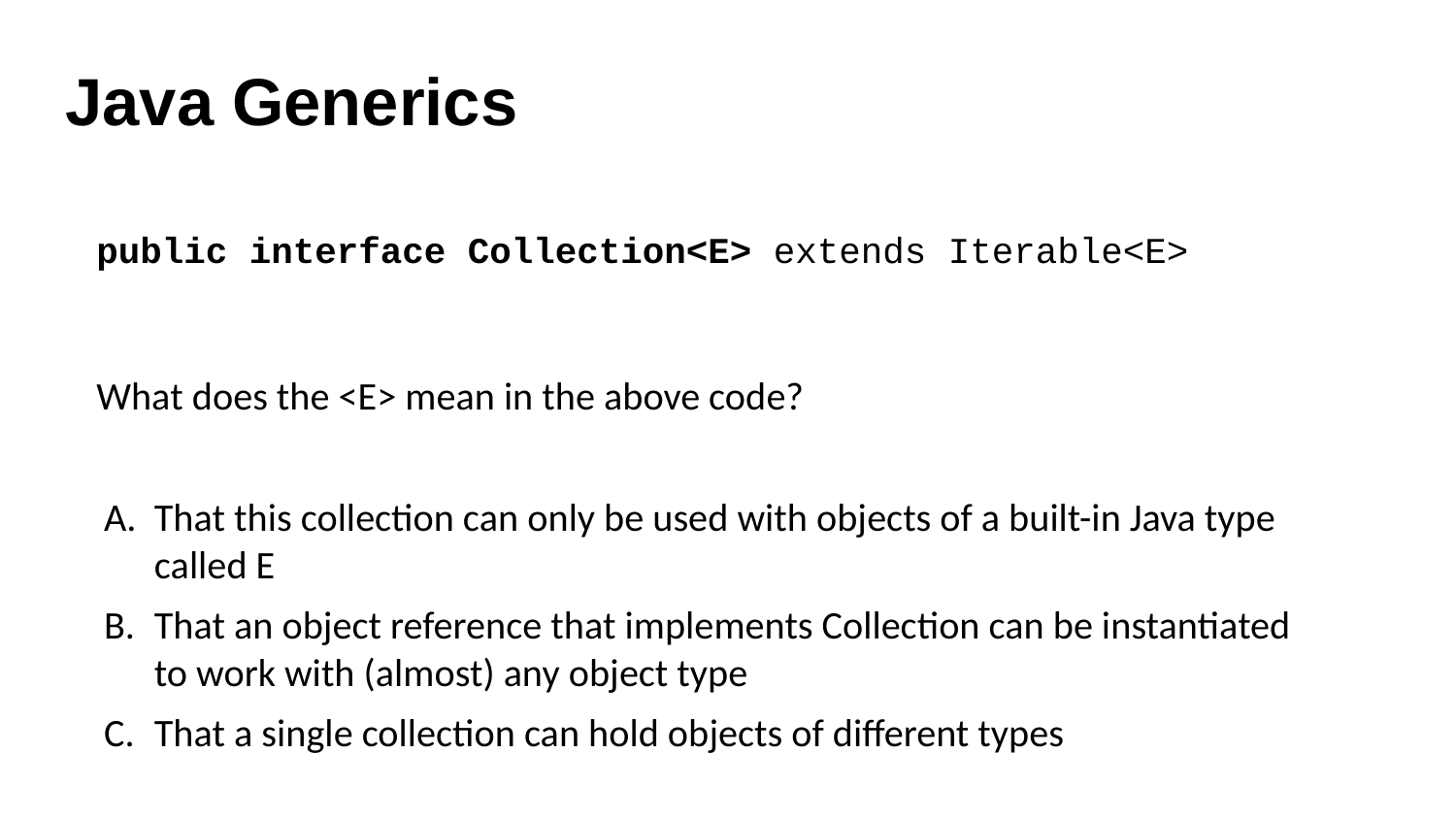

Java Generics
# public interface Collection<E> extends Iterable<E>
What does the <E> mean in the above code?

That this collection can only be used with objects of a built-in Java type called E
That an object reference that implements Collection can be instantiated to work with (almost) any object type
That a single collection can hold objects of different types